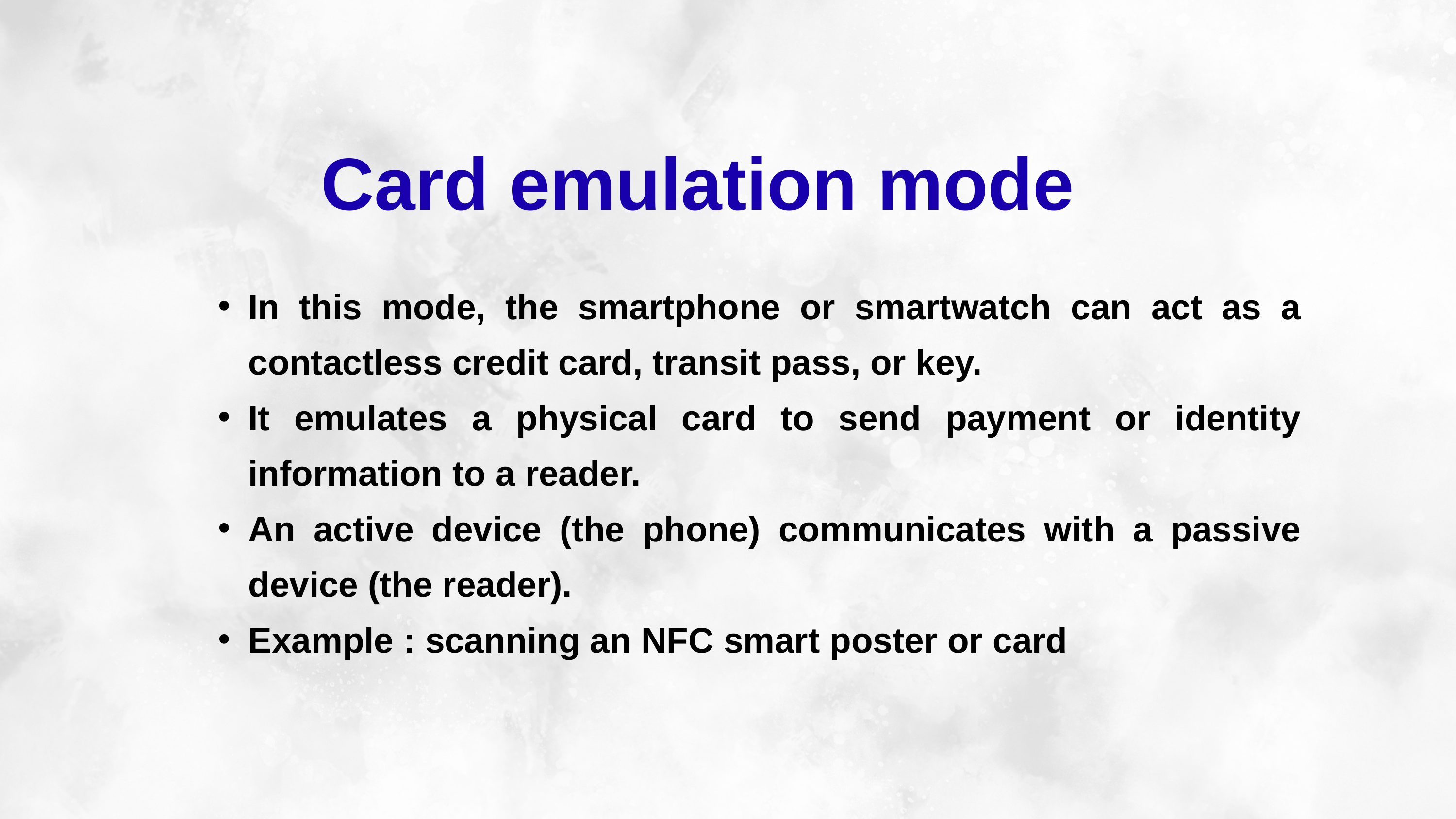

Card emulation mode
In this mode, the smartphone or smartwatch can act as a contactless credit card, transit pass, or key.
It emulates a physical card to send payment or identity information to a reader.
An active device (the phone) communicates with a passive device (the reader).
Example : scanning an NFC smart poster or card